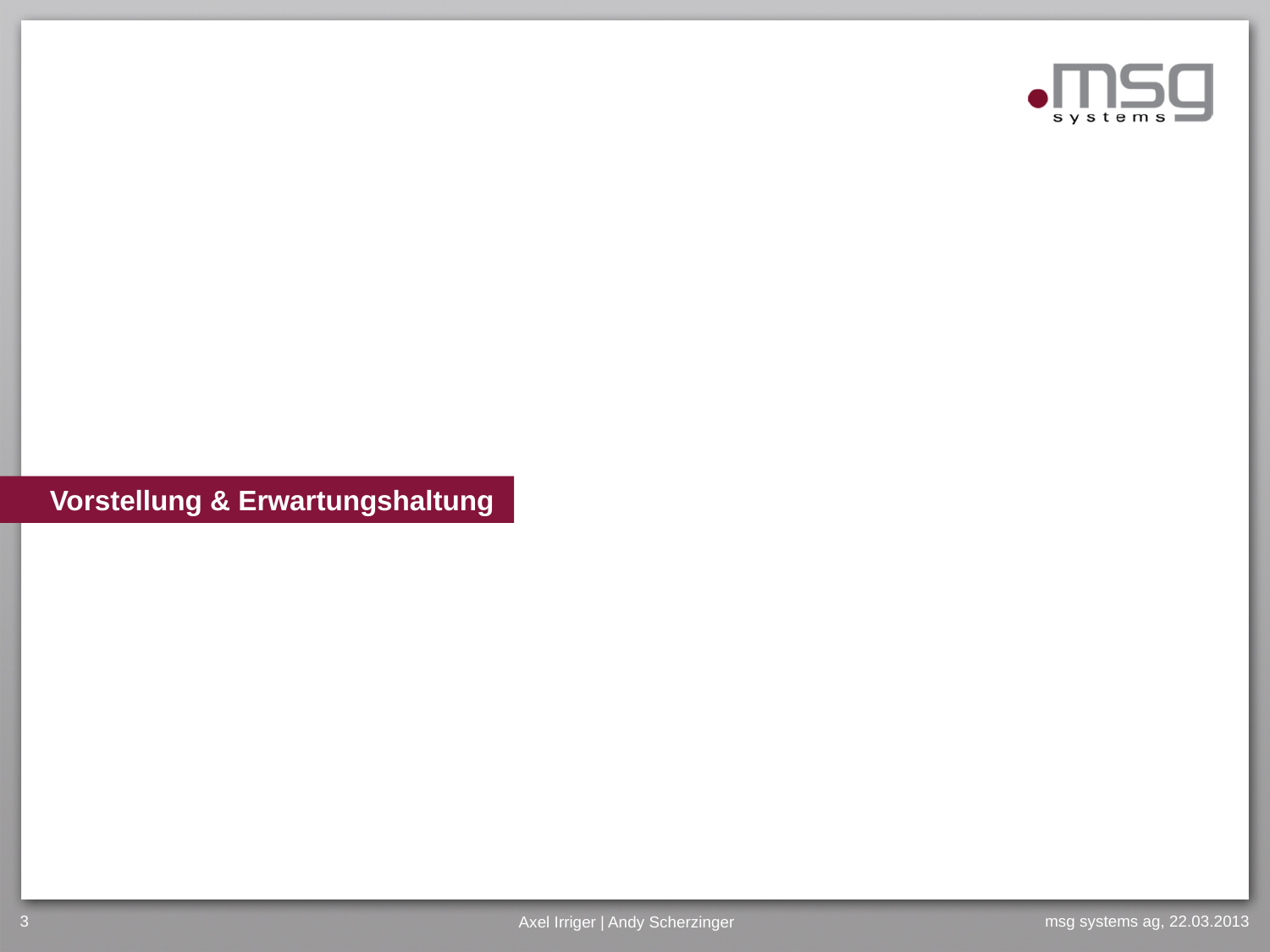

# Vorstellung & Erwartungshaltung

3
Axel Irriger | Andy Scherzinger
msg systems ag, 22.03.2013